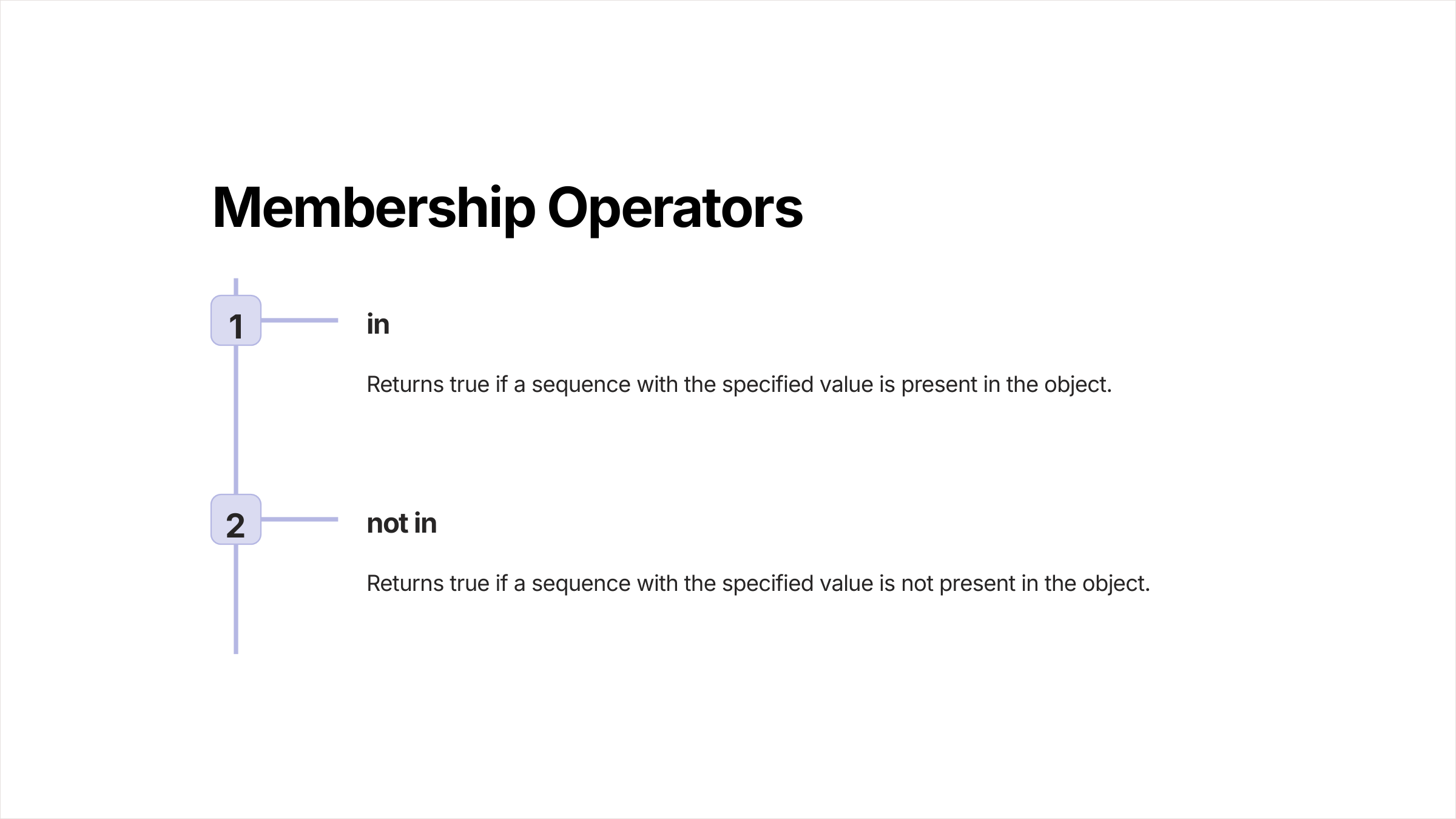

Membership Operators

1
in

Returns true if a sequence with the specified value is present in the object.

2
not in

Returns true if a sequence with the specified value is not present in the object.